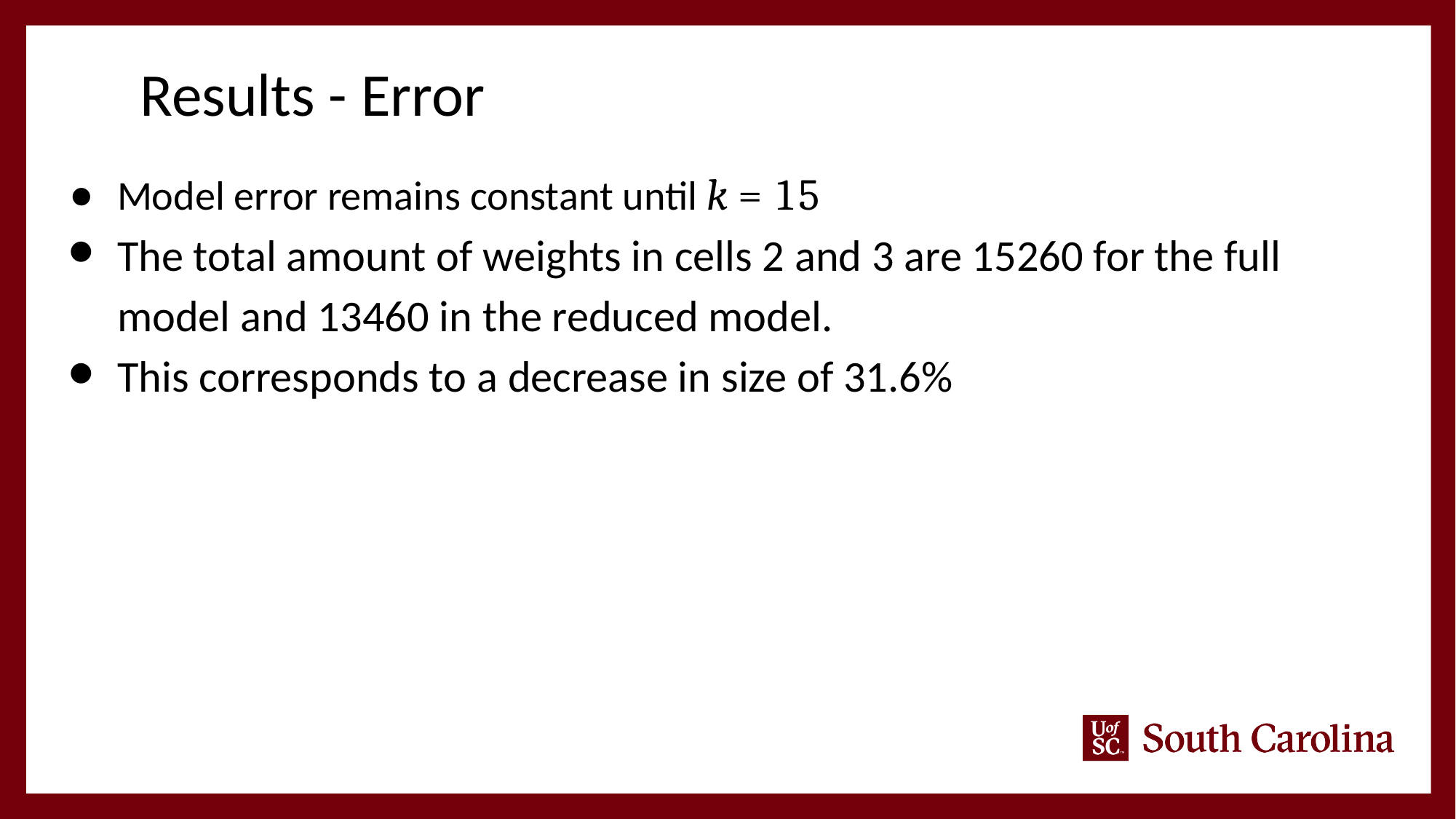

Results - Error
Model error remains constant until k = 15
The total amount of weights in cells 2 and 3 are 15260 for the full model and 13460 in the reduced model.
This corresponds to a decrease in size of 31.6%